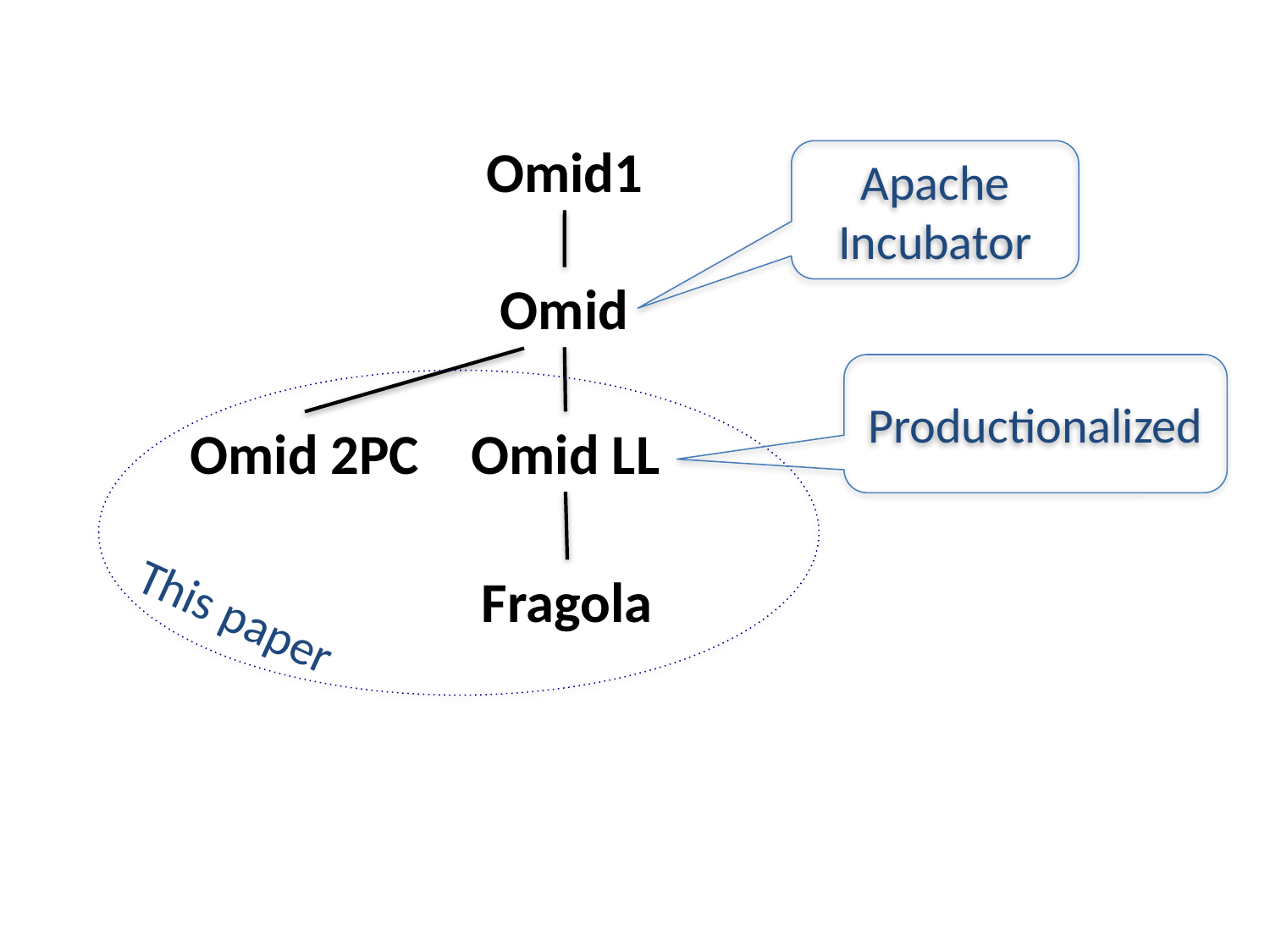

Omid1
Apache Incubator

Omid
Productionalized

Omid 2PC
Omid LL
Fragola
This paper